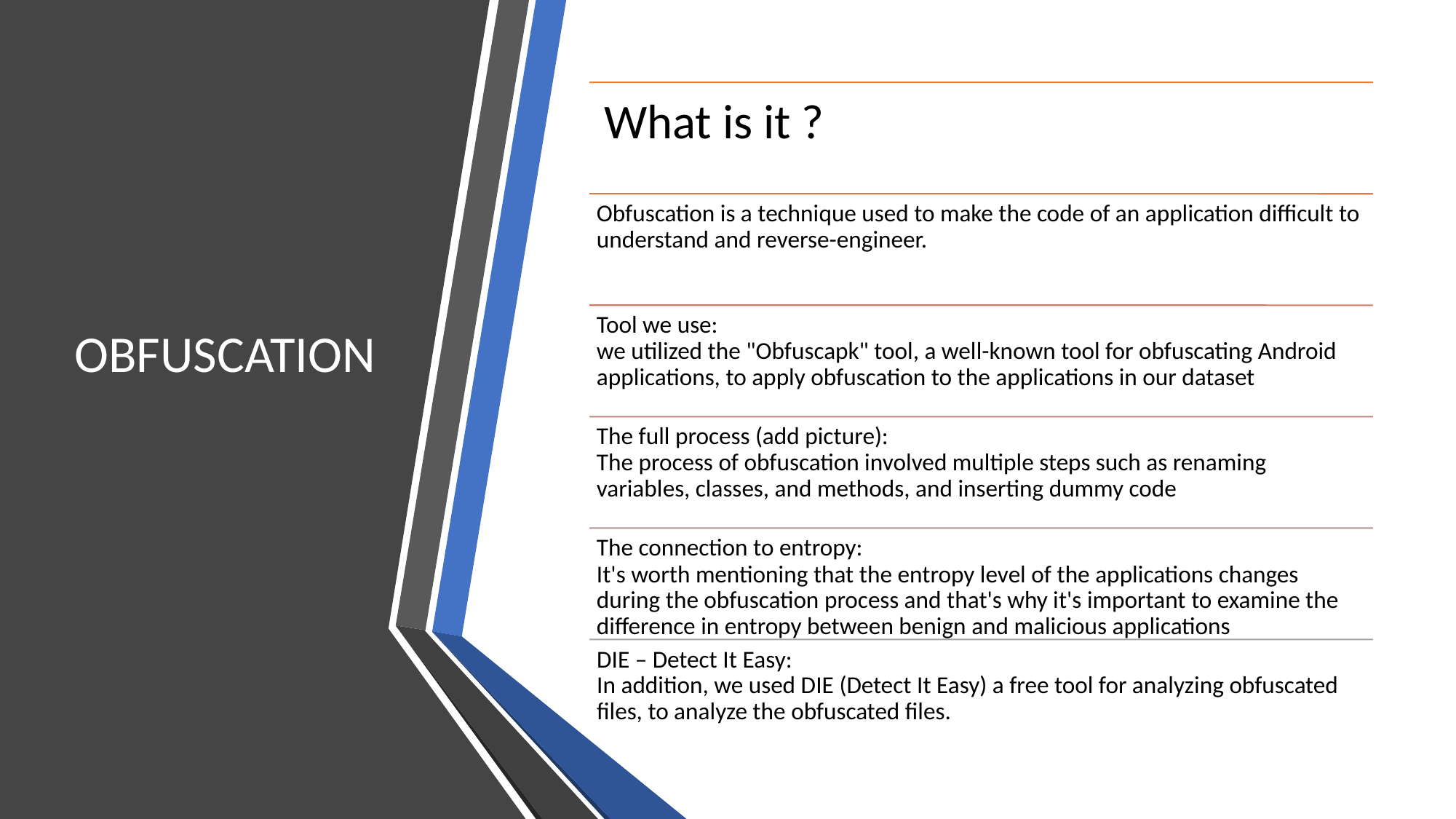

What is it ?
Obfuscation is a technique used to make the code of an application difficult to understand and reverse-engineer.
Tool we use:
we utilized the "Obfuscapk" tool, a well-known tool for obfuscating Android applications, to apply obfuscation to the applications in our dataset
The full process (add picture):
The process of obfuscation involved multiple steps such as renaming variables, classes, and methods, and inserting dummy code
The connection to entropy:
It's worth mentioning that the entropy level of the applications changes during the obfuscation process and that's why it's important to examine the difference in entropy between benign and malicious applications
DIE – Detect It Easy:
In addition, we used DIE (Detect It Easy) a free tool for analyzing obfuscated files, to analyze the obfuscated files.
# OBFUSCATION